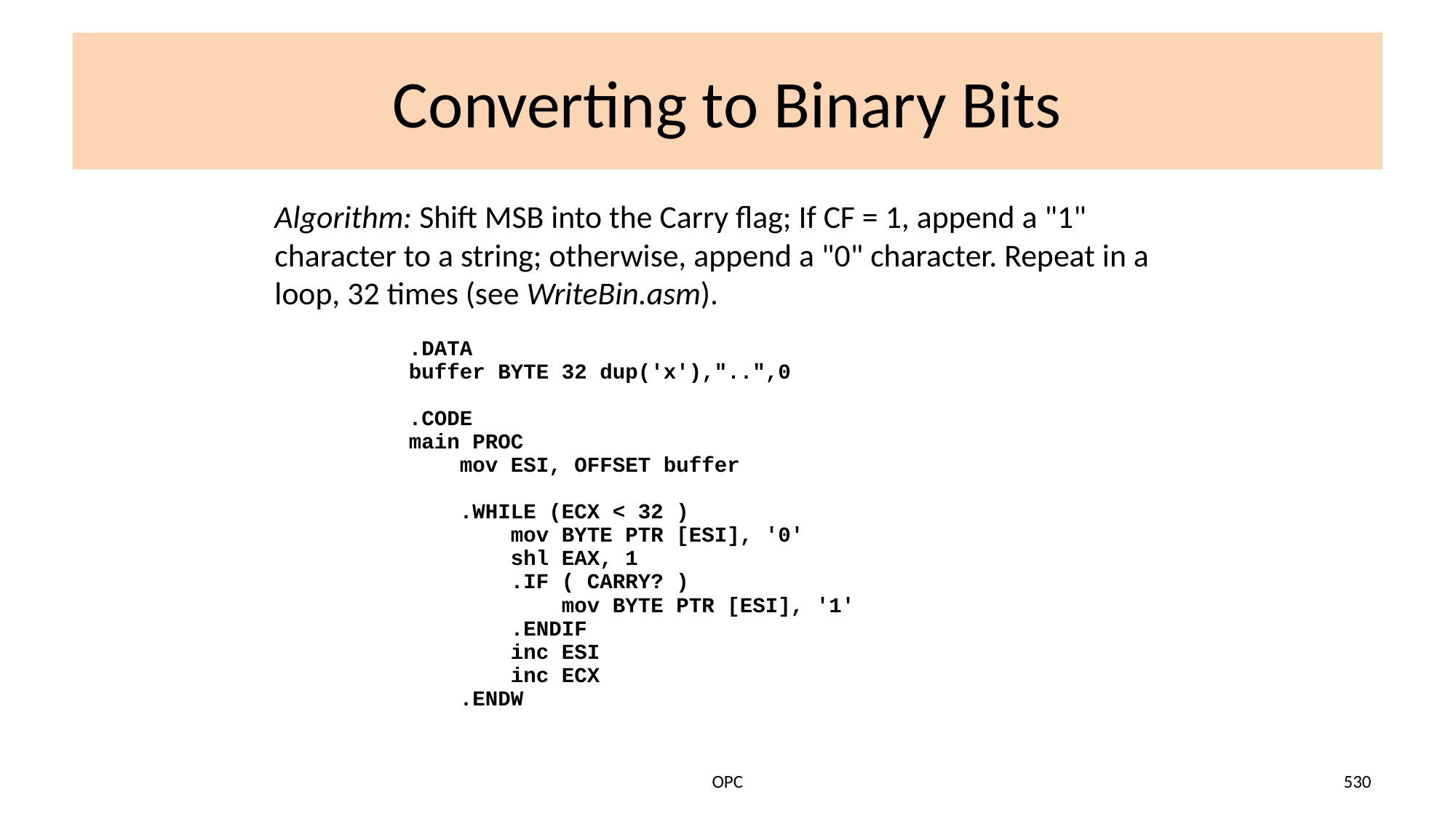

# Converting to Binary Bits
Algorithm: Shift MSB into the Carry flag; If CF = 1, append a "1" character to a string; otherwise, append a "0" character. Repeat in a loop, 32 times (see WriteBin.asm).
.DATA
buffer BYTE 32 dup('x'),"..",0

.CODE
main PROC
    mov ESI, OFFSET buffer

    .WHILE (ECX < 32 )
        mov BYTE PTR [ESI], '0'
        shl EAX, 1
        .IF ( CARRY? )
            mov BYTE PTR [ESI], '1'
        .ENDIF
        inc ESI
        inc ECX
    .ENDW
OPC
530